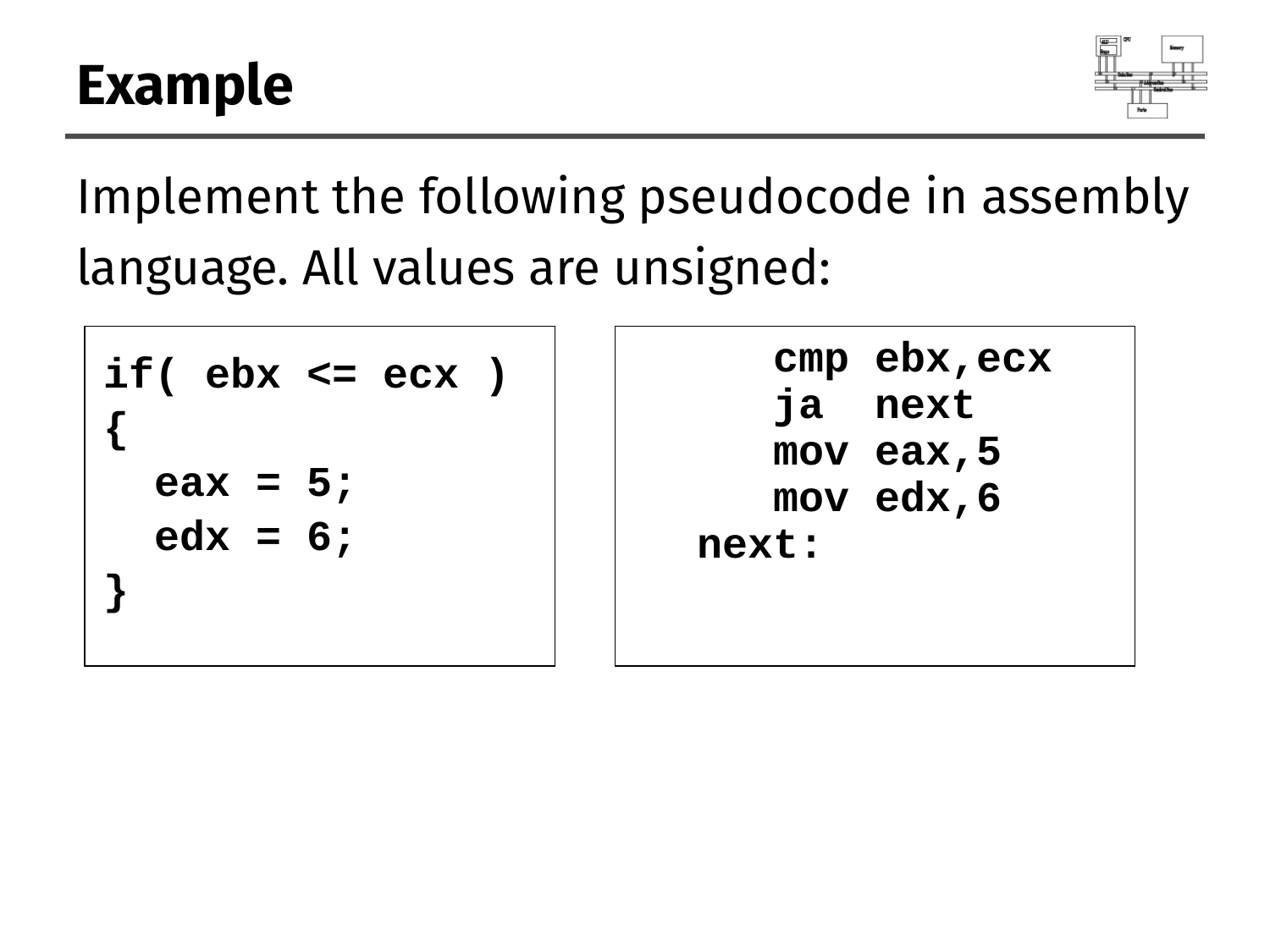

# Example
Implement the following pseudocode in assembly language. All values are unsigned:
if( ebx <= ecx )
{
  eax = 5;
  edx = 6;
}

   cmp ebx,ecx
   ja  next
   mov eax,5
   mov edx,6
next: